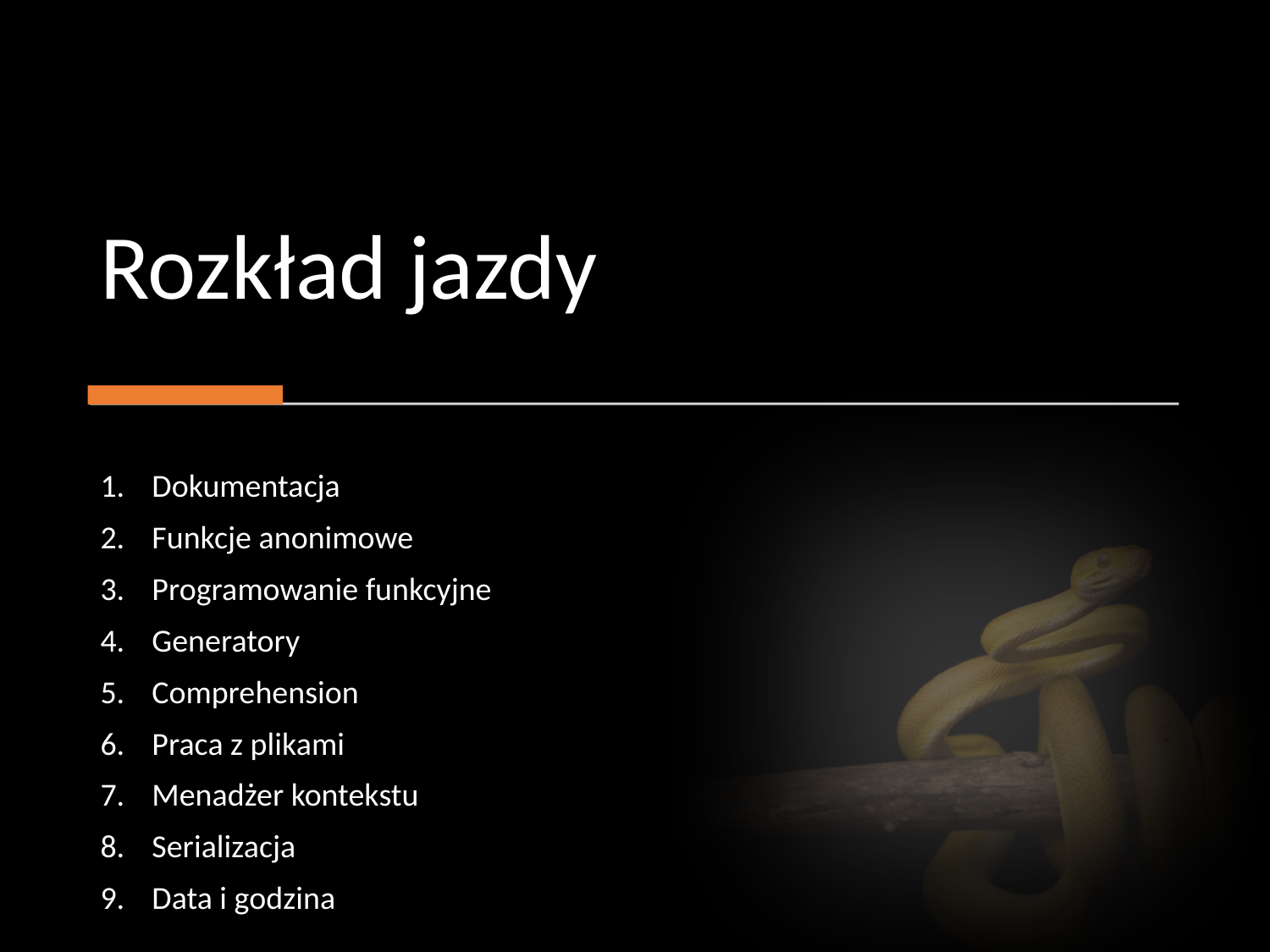

# Rozkład jazdy

Dokumentacja
Funkcje anonimowe
Programowanie funkcyjne
Generatory
Comprehension
Praca z plikami
Menadżer kontekstu
Serializacja
Data i godzina